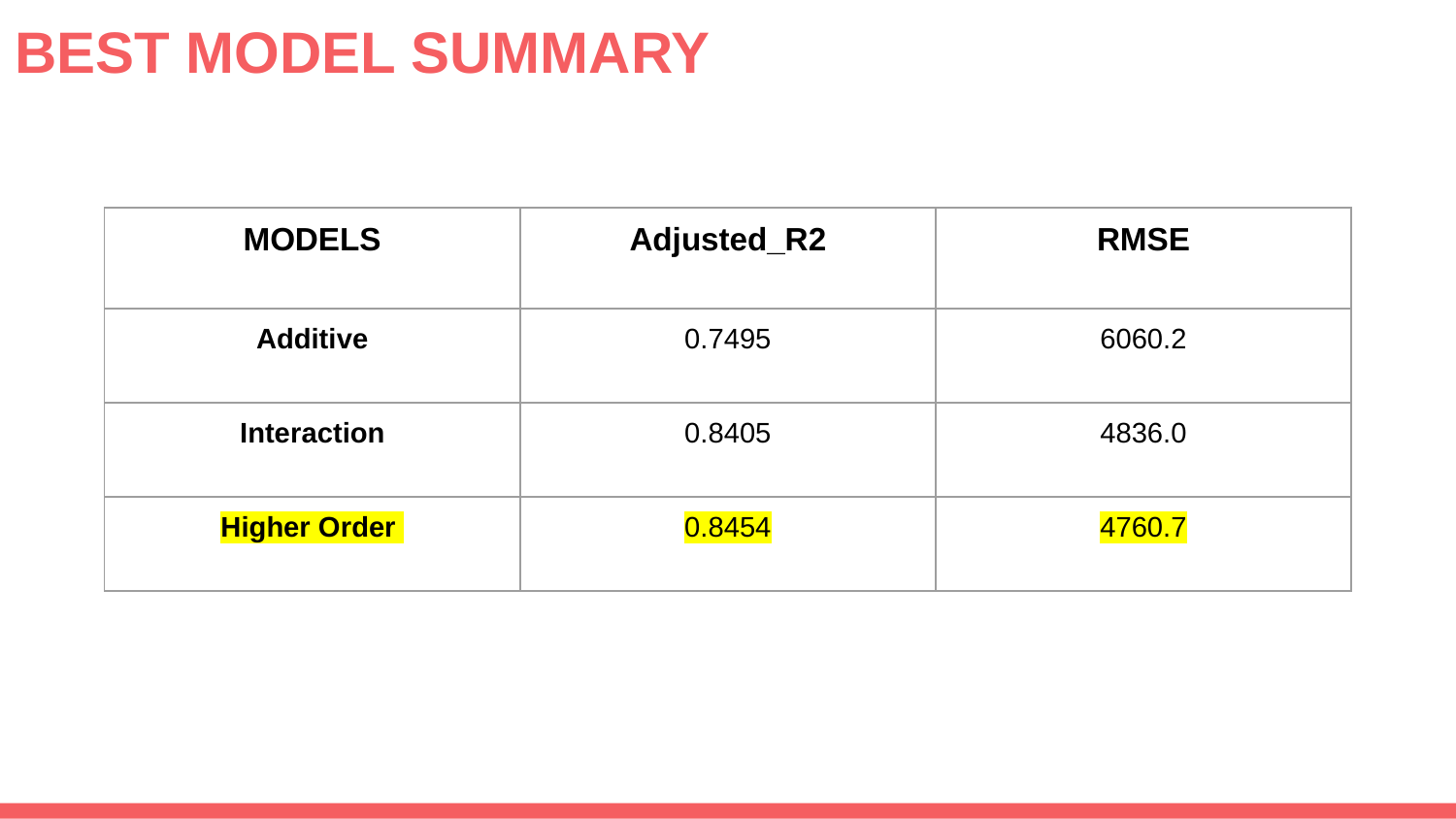

# BEST MODEL SUMMARY
| MODELS | Adjusted\_R2 | RMSE |
| --- | --- | --- |
| Additive | 0.7495 | 6060.2 |
| Interaction | 0.8405 | 4836.0 |
| Higher Order | 0.8454 | 4760.7 |